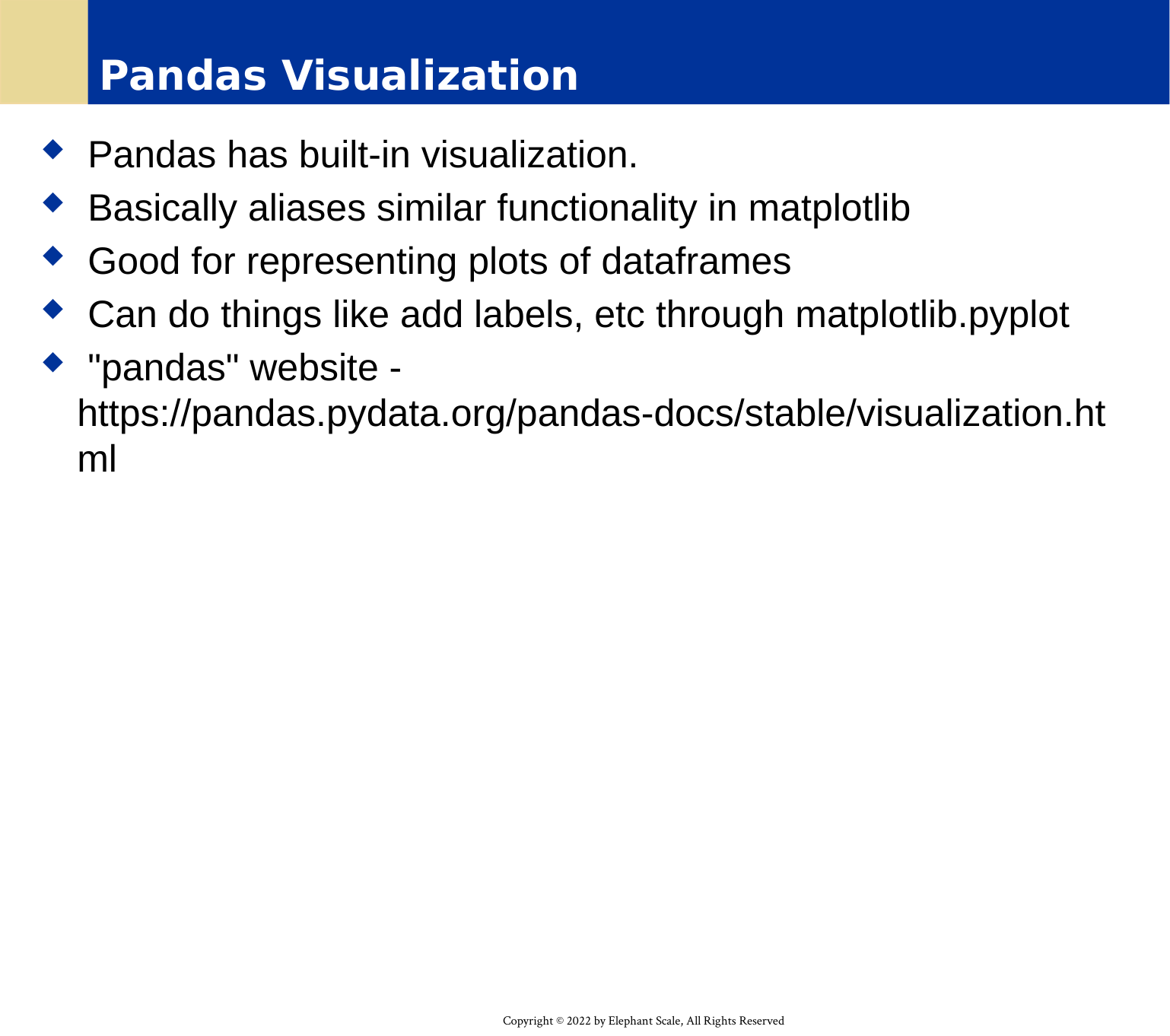

# Pandas Visualization
 Pandas has built-in visualization.
 Basically aliases similar functionality in matplotlib
 Good for representing plots of dataframes
 Can do things like add labels, etc through matplotlib.pyplot
 "pandas" website - https://pandas.pydata.org/pandas-docs/stable/visualization.html
Copyright © 2022 by Elephant Scale, All Rights Reserved